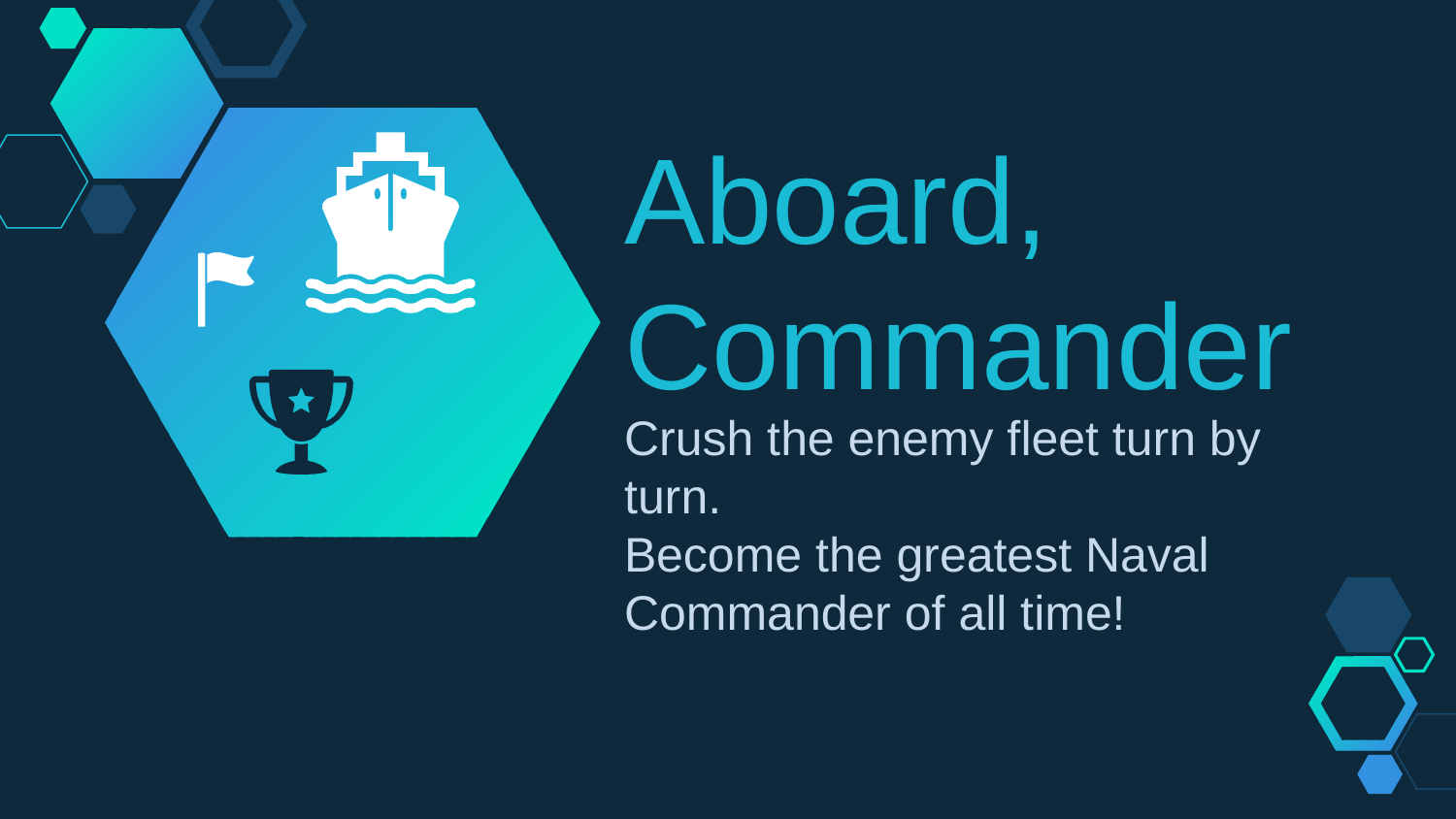

Aboard, Commander

Crush the enemy fleet turn by turn.
Become the greatest Naval Commander of all time!